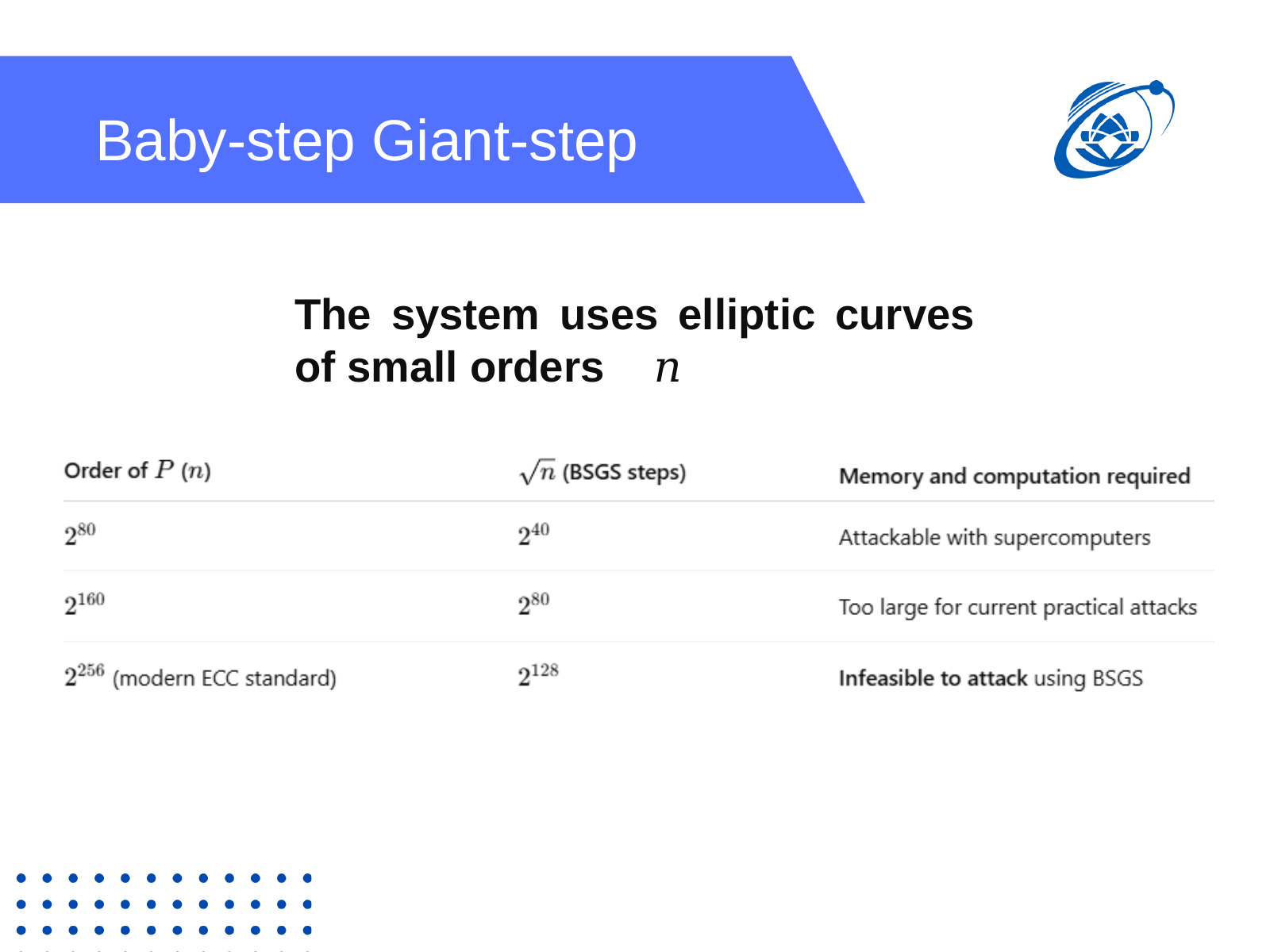

Baby-step Giant-step
The system uses elliptic curves of small orders    𝑛